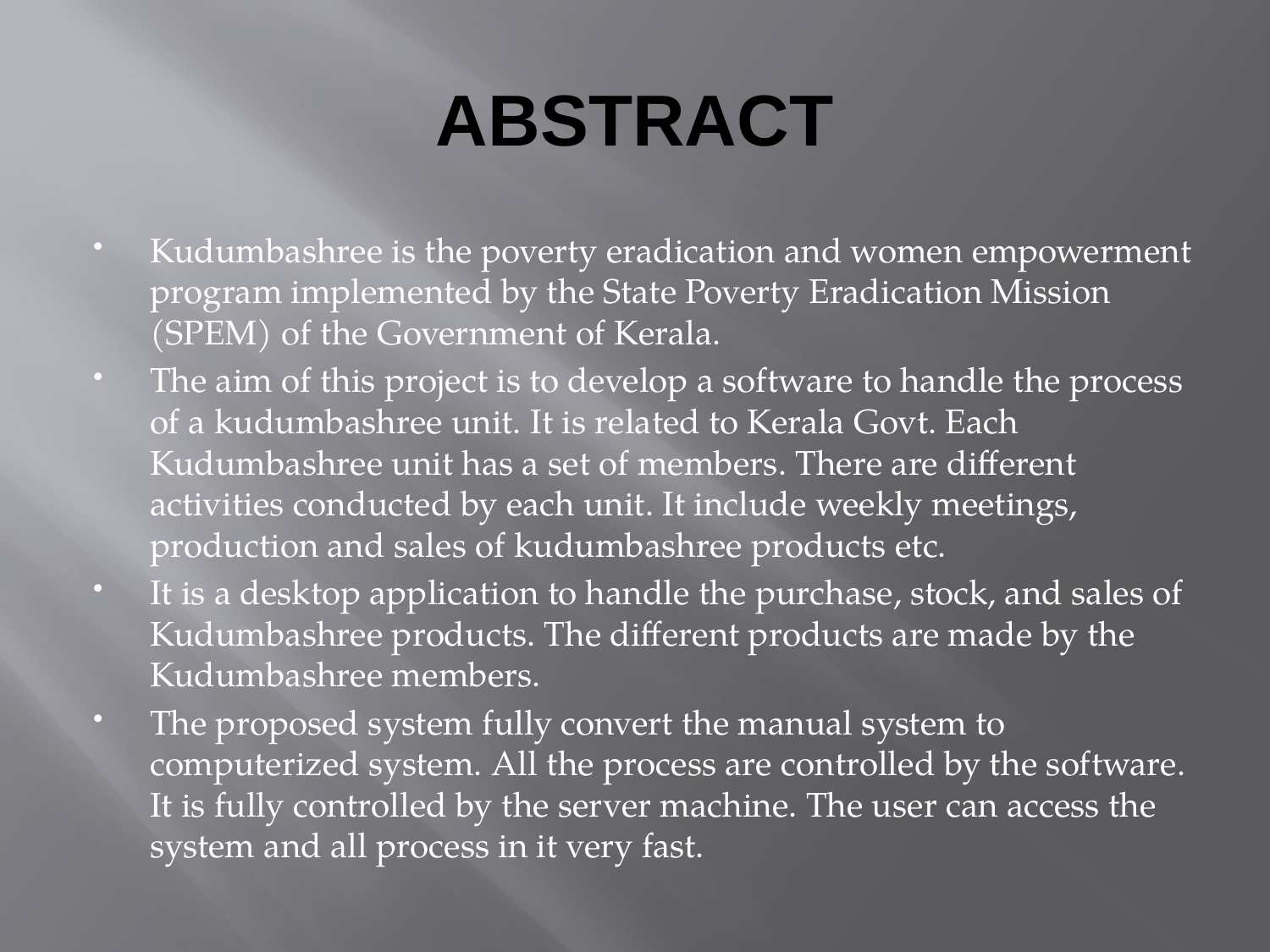

# ABSTRACT
Kudumbashree is the poverty eradication and women empowerment program implemented by the State Poverty Eradication Mission (SPEM) of the Government of Kerala.
The aim of this project is to develop a software to handle the process of a kudumbashree unit. It is related to Kerala Govt. Each Kudumbashree unit has a set of members. There are different activities conducted by each unit. It include weekly meetings, production and sales of kudumbashree products etc.
It is a desktop application to handle the purchase, stock, and sales of Kudumbashree products. The different products are made by the Kudumbashree members.
The proposed system fully convert the manual system to computerized system. All the process are controlled by the software. It is fully controlled by the server machine. The user can access the system and all process in it very fast.